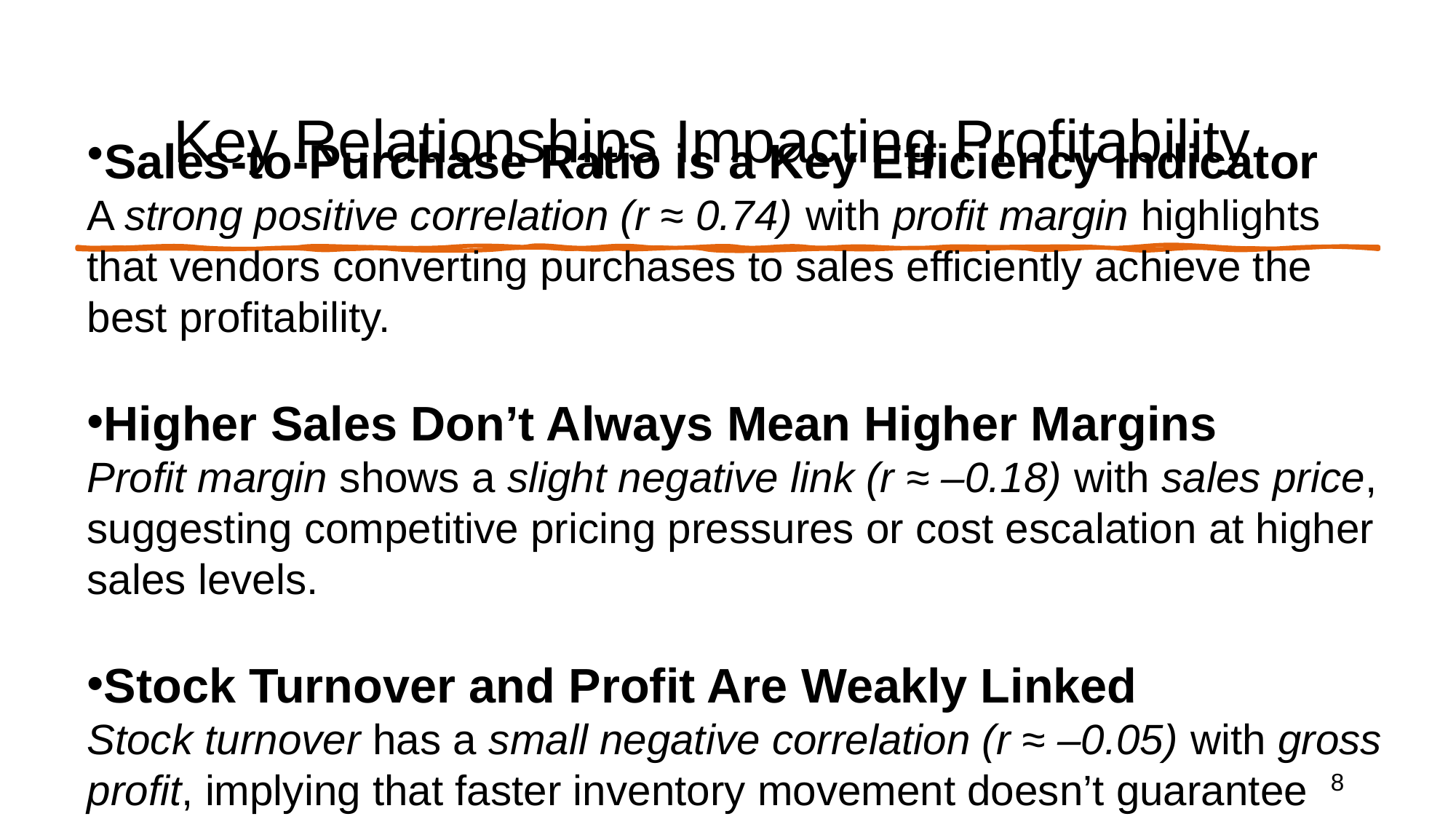

# Key Relationships Impacting Profitability
Sales-to-Purchase Ratio is a Key Efficiency Indicator
A strong positive correlation (r ≈ 0.74) with profit margin highlights that vendors converting purchases to sales efficiently achieve the best profitability.

Higher Sales Don’t Always Mean Higher Margins
Profit margin shows a slight negative link (r ≈ –0.18) with sales price, suggesting competitive pricing pressures or cost escalation at higher sales levels.

Stock Turnover and Profit Are Weakly Linked
Stock turnover has a small negative correlation (r ≈ –0.05) with gross profit, implying that faster inventory movement doesn’t guarantee better margins — efficiency must be balanced with pricing strategy.
8